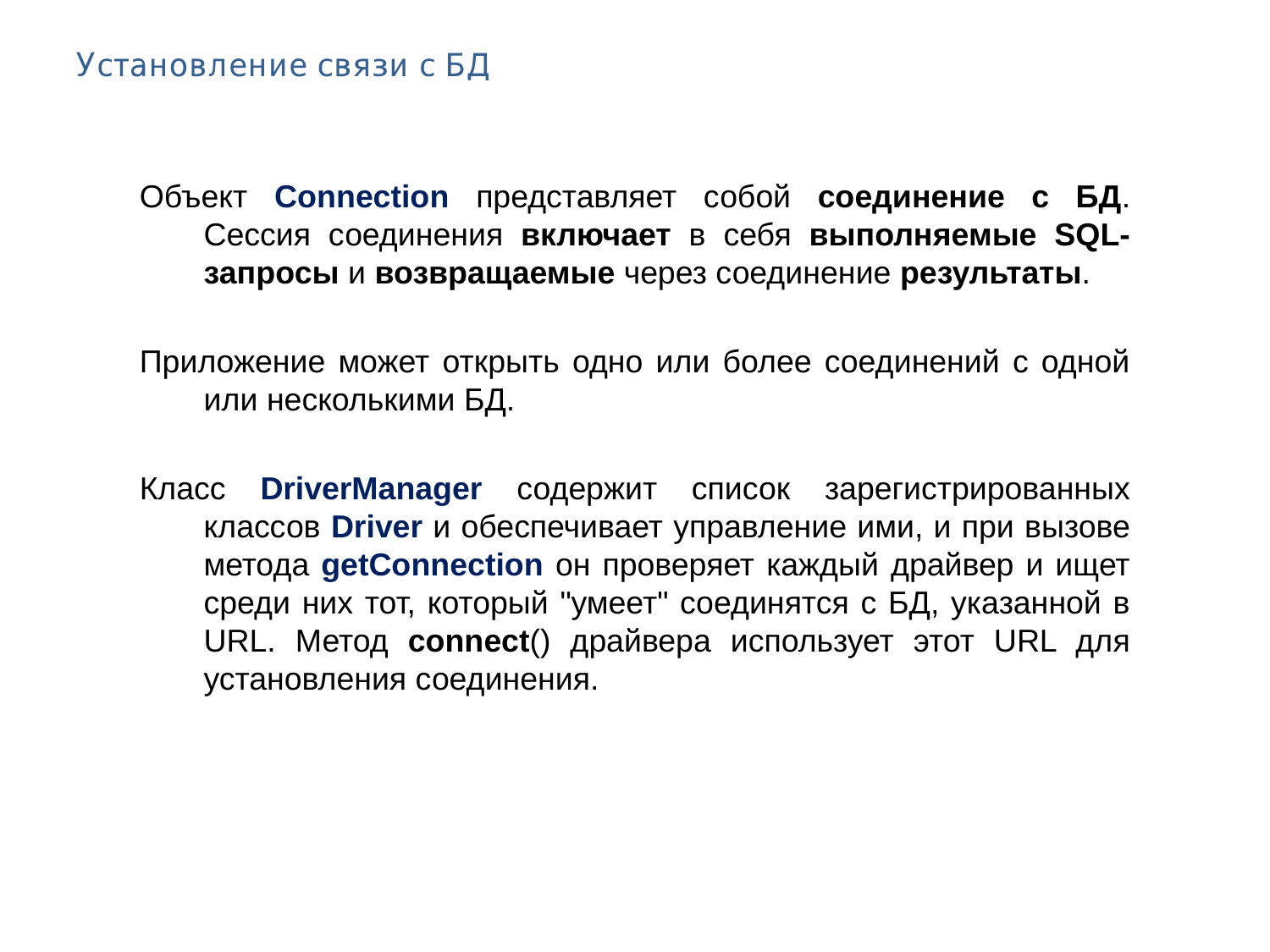

# Установление связи с БД
Объект Connection представляет собой соединение с БД. Сессия соединения включает в себя выполняемые SQL-запросы и возвращаемые через соединение результаты.

Приложение может открыть одно или более соединений с одной или несколькими БД.

Класс DriverManager содержит список зарегистрированных классов Driver и обеспечивает управление ими, и при вызове метода getConnection он проверяет каждый драйвер и ищет среди них тот, который "умеет" соединятся с БД, указанной в URL. Метод connect() драйвера использует этот URL для установления соединения.

19
2014 © EPAM Systems, RD Dep.